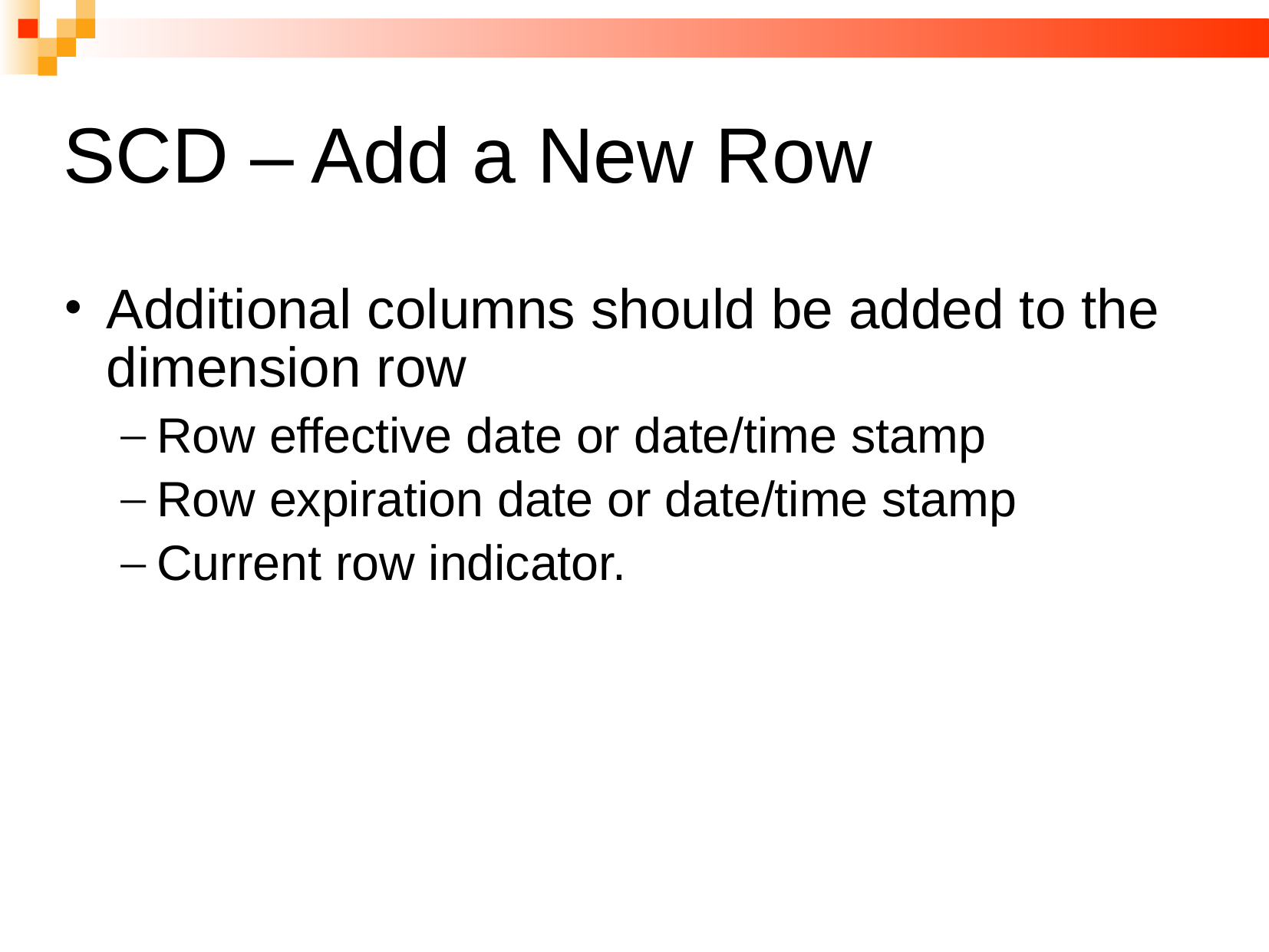

# SCD – Add a New Row
Additional columns should be added to the dimension row
Row effective date or date/time stamp
Row expiration date or date/time stamp
Current row indicator.